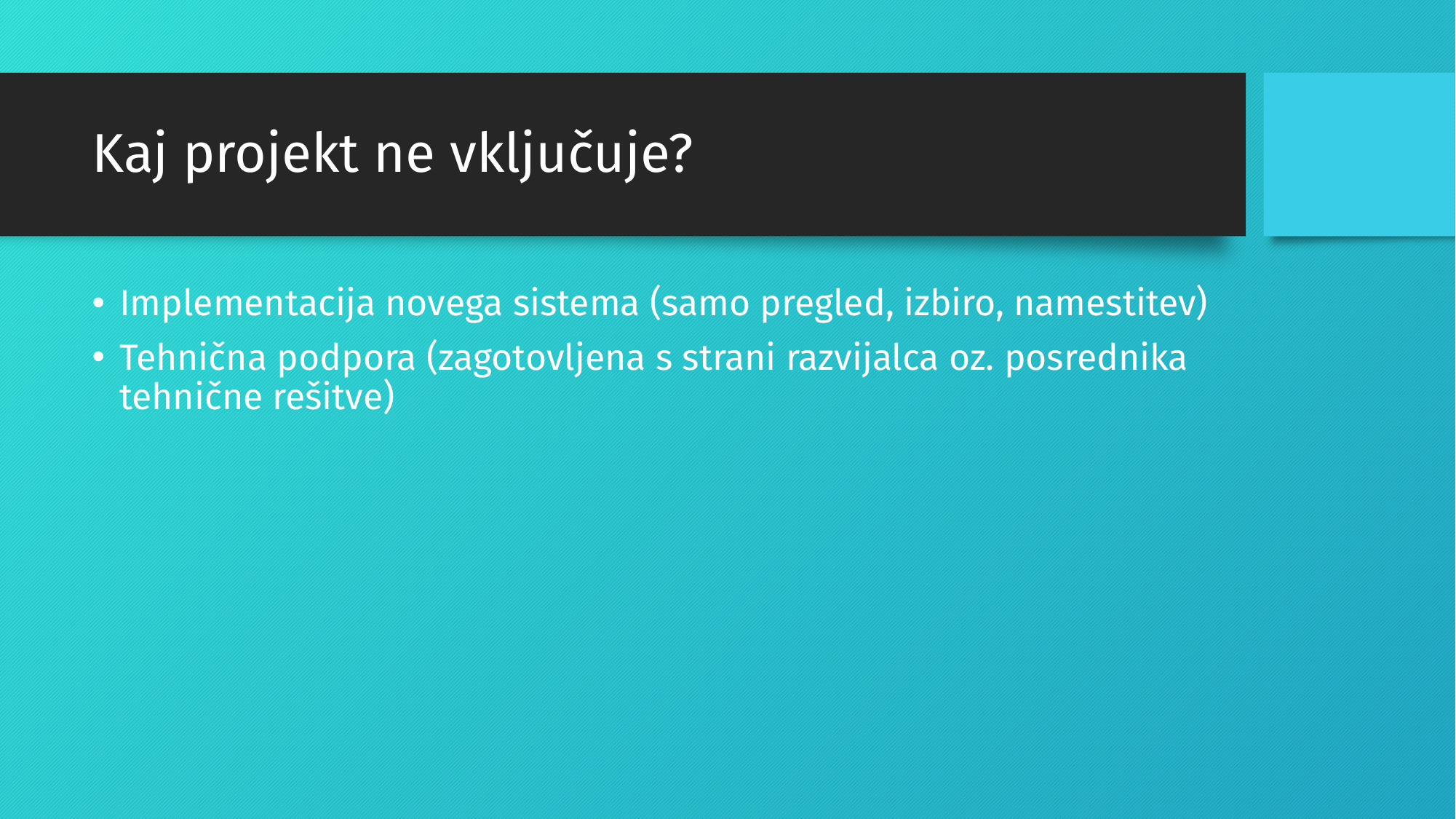

# Kaj projekt ne vključuje?
Implementacija novega sistema (samo pregled, izbiro, namestitev)
Tehnična podpora (zagotovljena s strani razvijalca oz. posrednika tehnične rešitve)